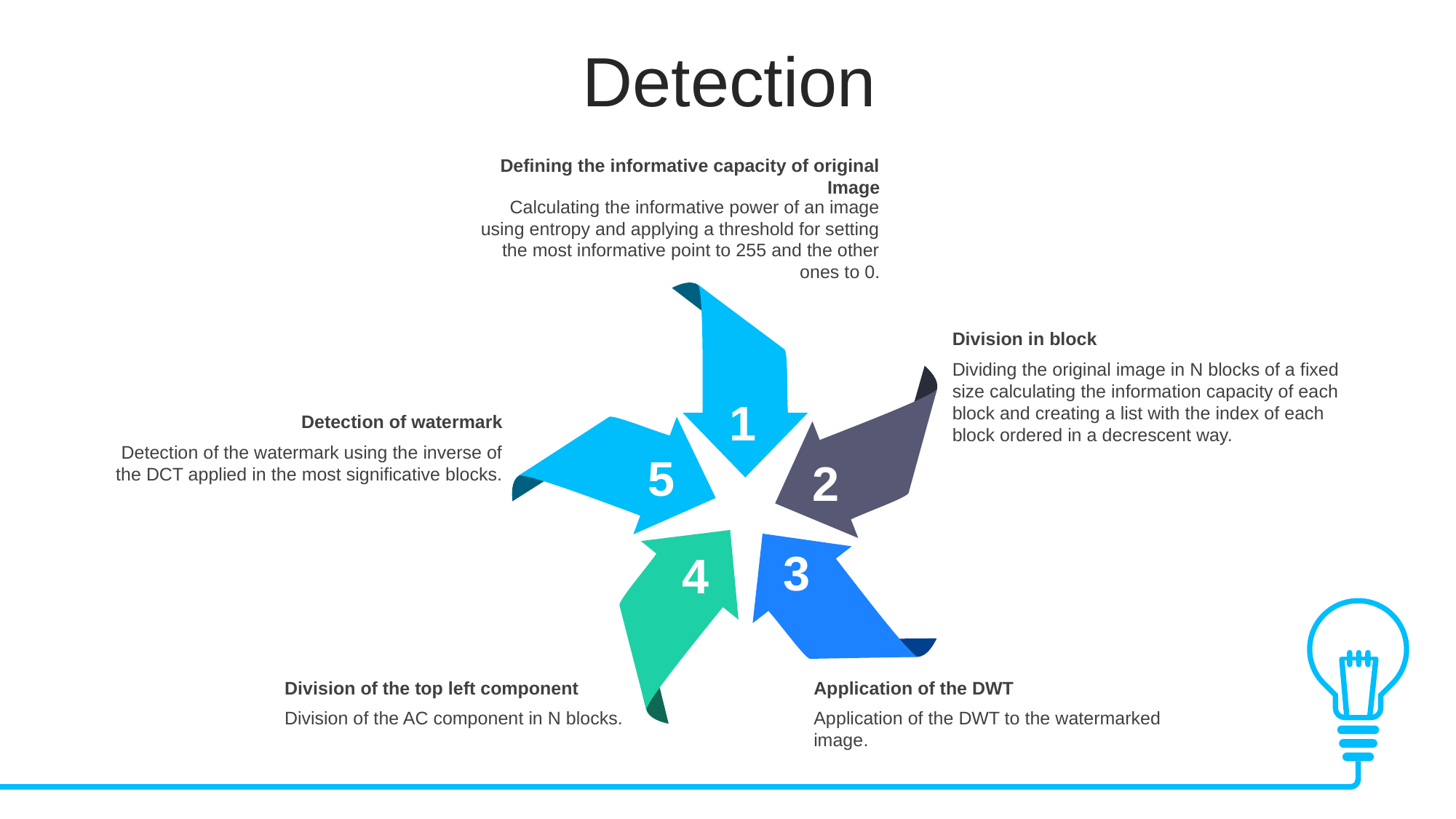

Detection
Defining the informative capacity of original Image
Calculating the informative power of an image using entropy and applying a threshold for setting the most informative point to 255 and the other ones to 0.

Division in block
Dividing the original image in N blocks of a fixed size calculating the information capacity of each block and creating a list with the index of each block ordered in a decrescent way.

1
Detection of watermark
Detection of the watermark using the inverse of the DCT applied in the most significative blocks.
5
2

3
4
Division of the top left component
Division of the AC component in N blocks.
Application of the DWT
Application of the DWT to the watermarked image.